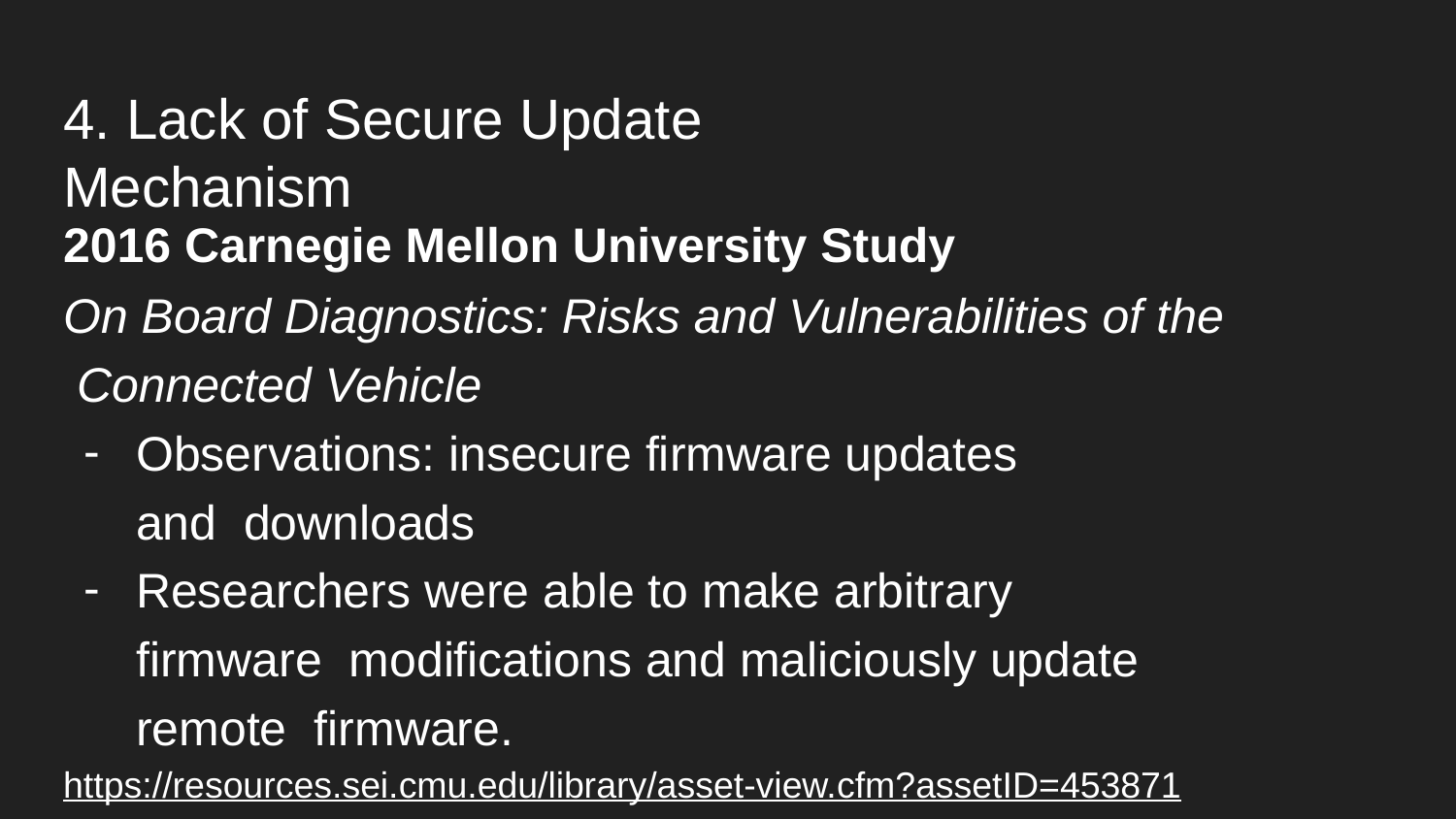

# 4. Lack of Secure Update Mechanism
2016 Carnegie Mellon University Study
On Board Diagnostics: Risks and Vulnerabilities of the  Connected Vehicle
Observations: insecure firmware updates and  downloads
Researchers were able to make arbitrary firmware  modifications and maliciously update remote  firmware.
https://resources.sei.cmu.edu/library/asset-view.cfm?assetID=453871